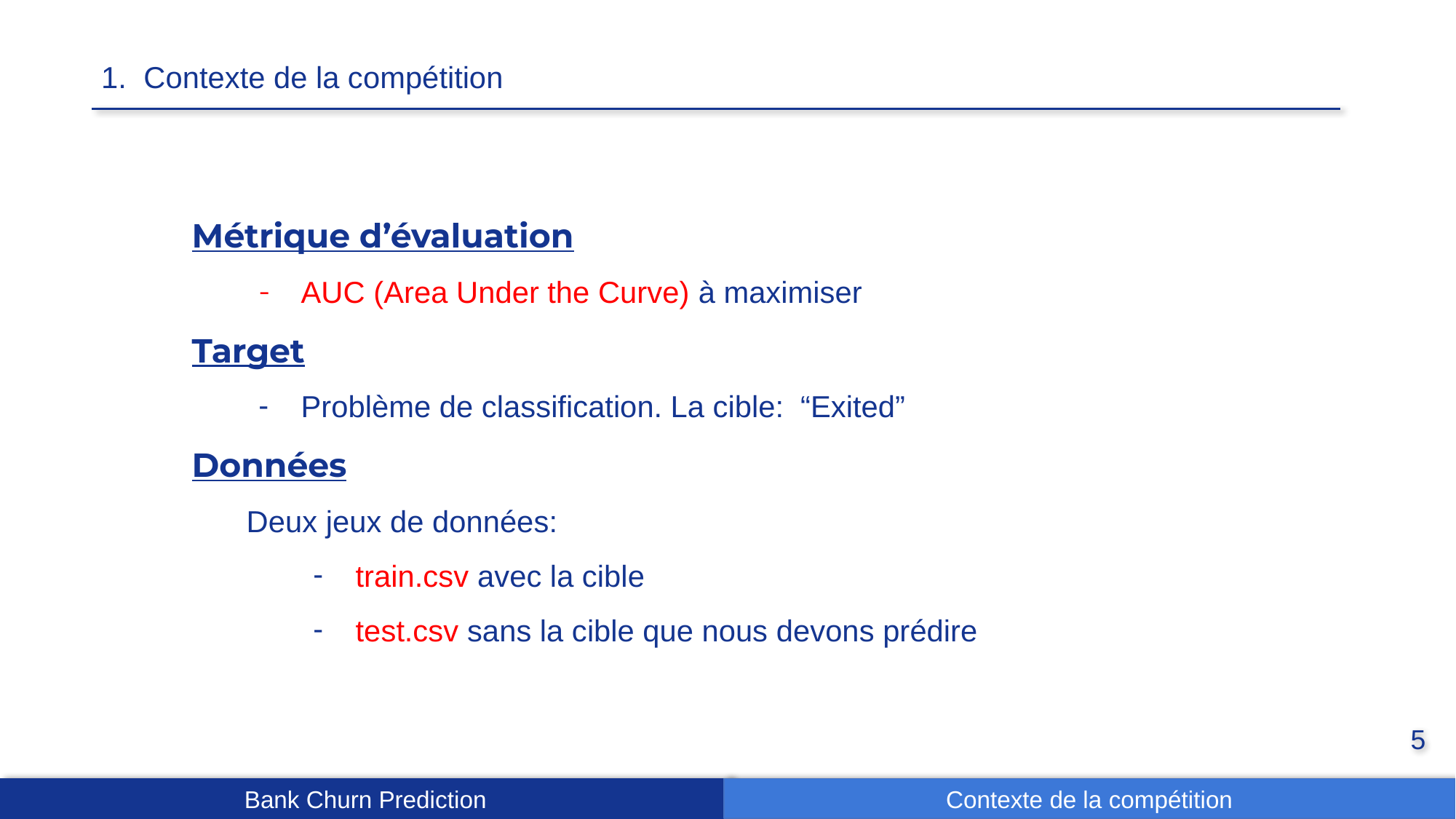

Contexte de la compétition
Métrique d’évaluation
AUC (Area Under the Curve) à maximiser
Target
Problème de classification. La cible:  “Exited”
Données
Deux jeux de données:
train.csv avec la cible
test.csv sans la cible que nous devons prédire

5
Bank Churn Prediction
Contexte de la compétition